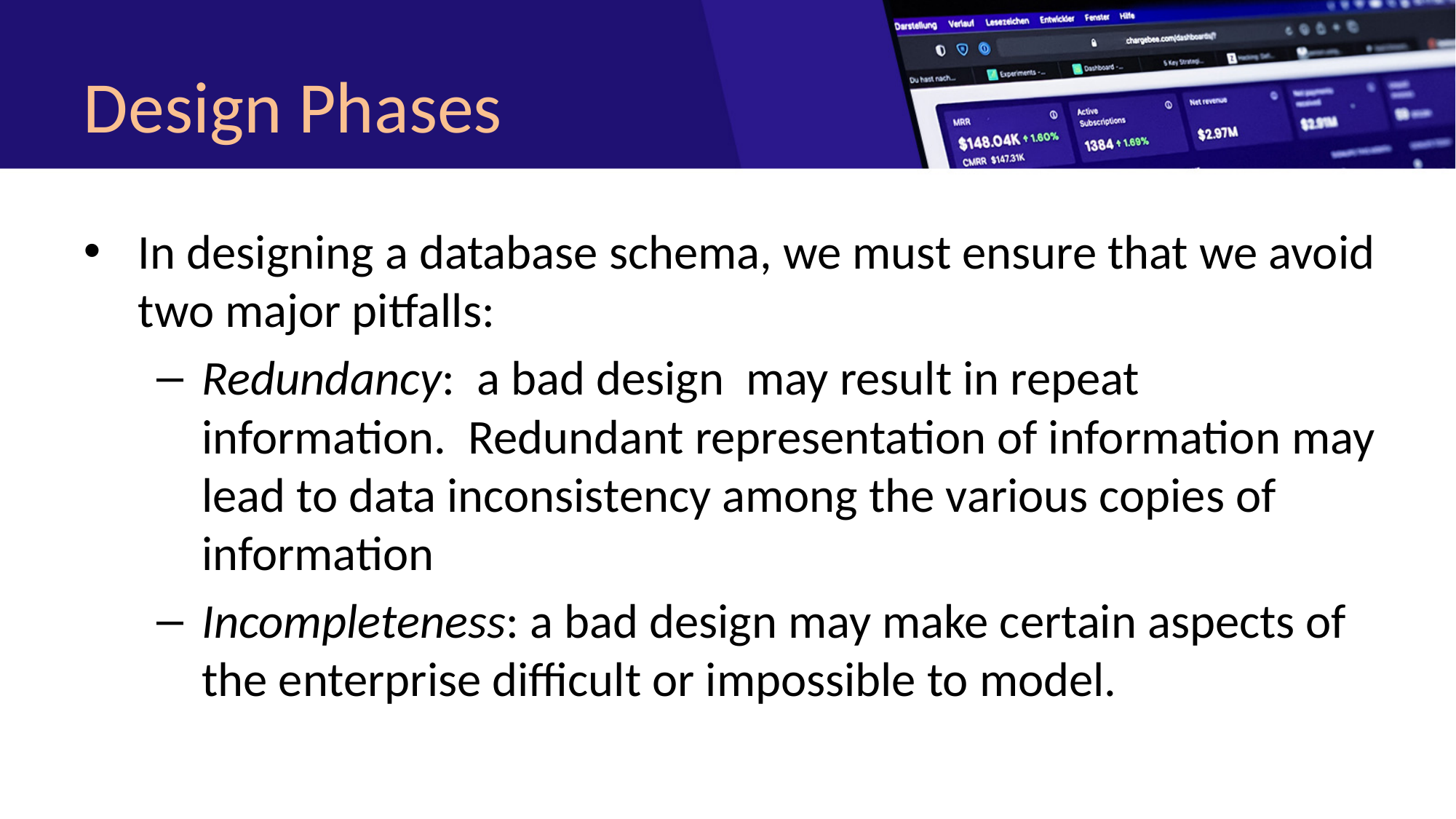

# Design Phases
In designing a database schema, we must ensure that we avoid two major pitfalls:
Redundancy:  a bad design  may result in repeat information.  Redundant representation of information may lead to data inconsistency among the various copies of information
Incompleteness: a bad design may make certain aspects of the enterprise difficult or impossible to model.